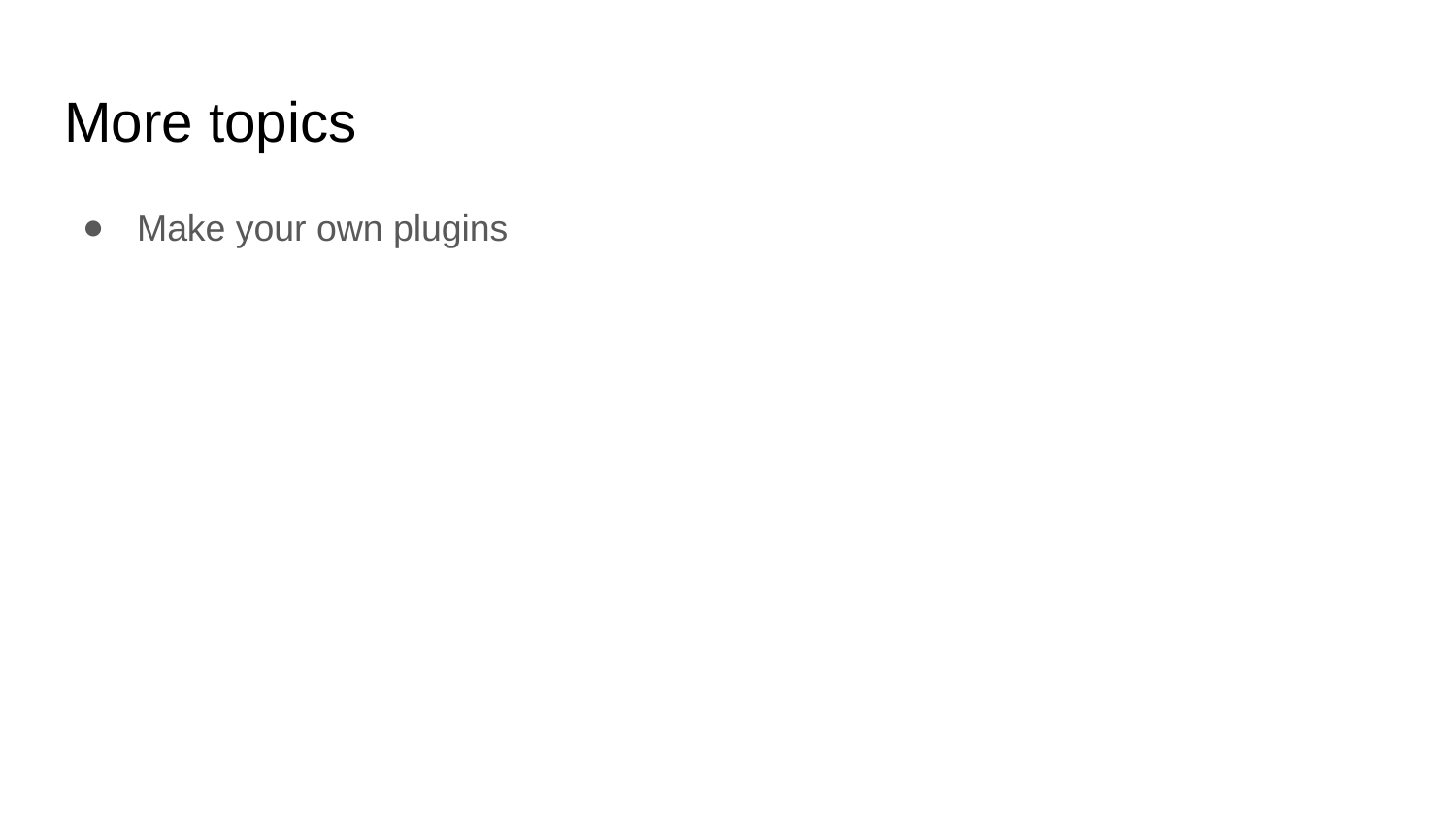

# More topics
Make your own plugins